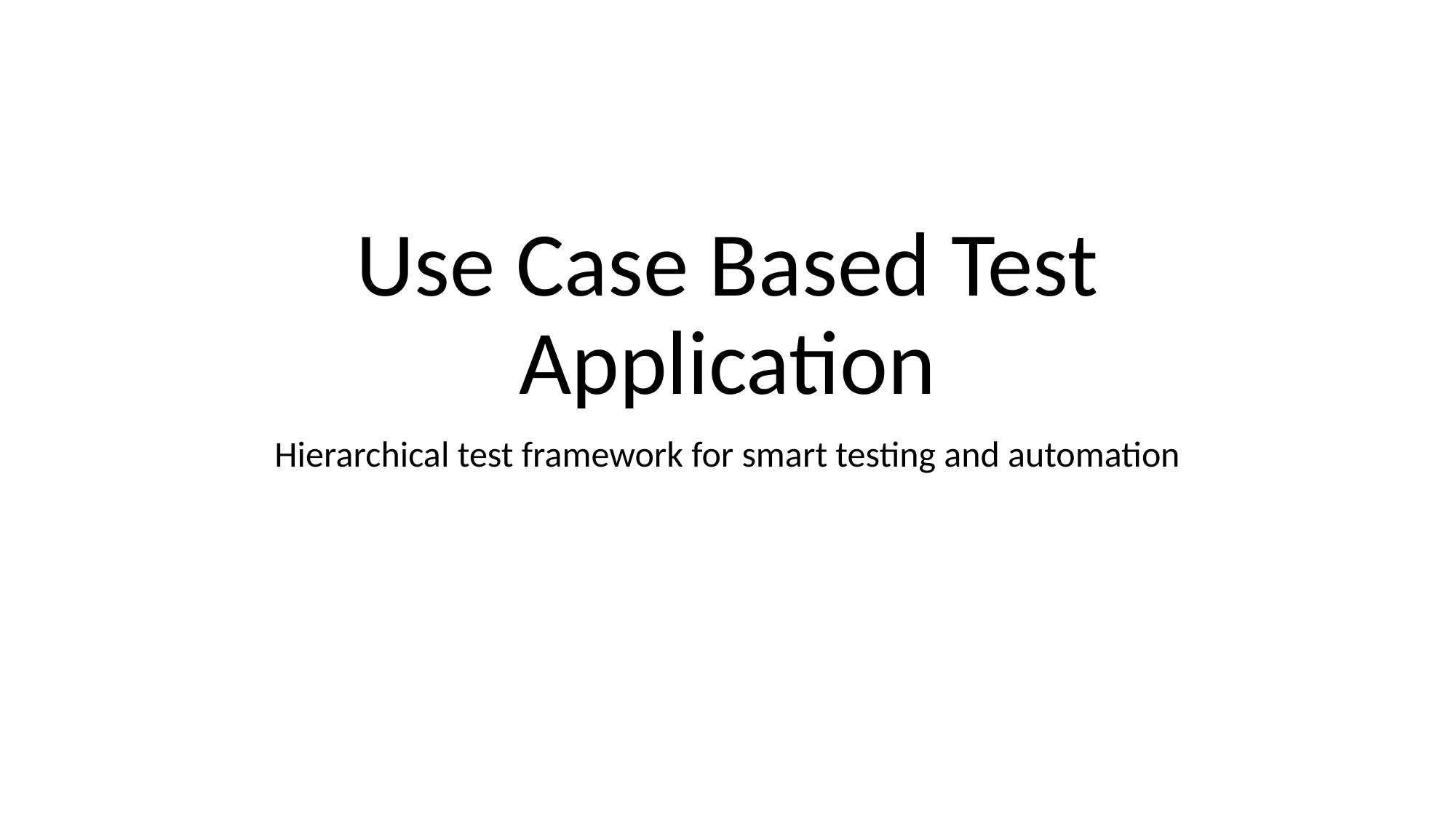

# Use Case Based Test Application
Hierarchical test framework for smart testing and automation